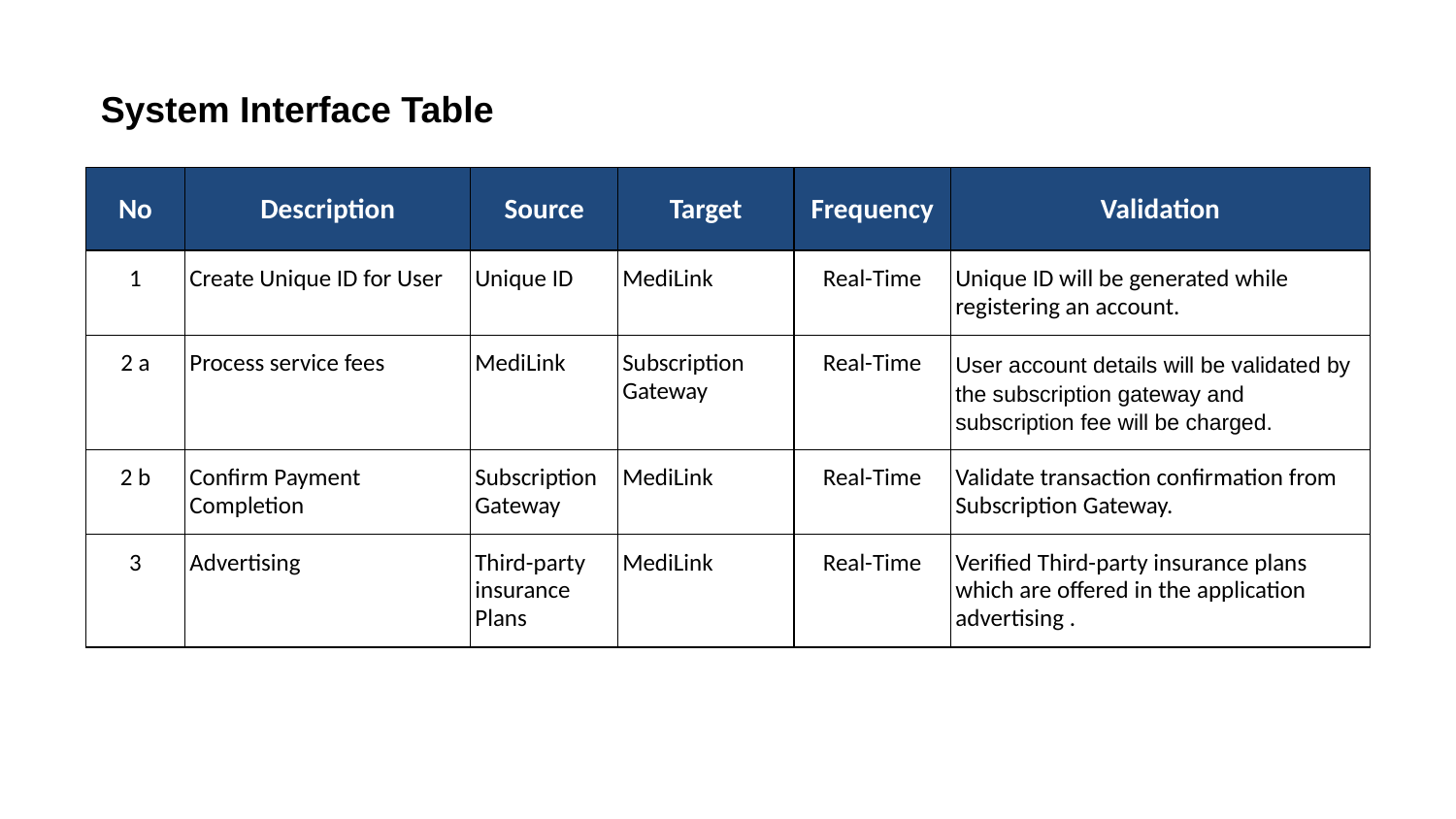

System Interface Table
| No | Description | Source | Target | Frequency | Validation |
| --- | --- | --- | --- | --- | --- |
| 1 | Create Unique ID for User | Unique ID | MediLink | Real-Time | Unique ID will be generated while registering an account. |
| 2 a | Process service fees | MediLink | Subscription Gateway | Real-Time | User account details will be validated by the subscription gateway and subscription fee will be charged. |
| 2 b | Confirm Payment Completion | Subscription Gateway | MediLink | Real-Time | Validate transaction confirmation from Subscription Gateway. |
| 3 | Advertising | Third-party insurance Plans | MediLink | Real-Time | Verified Third-party insurance plans which are offered in the application advertising . |